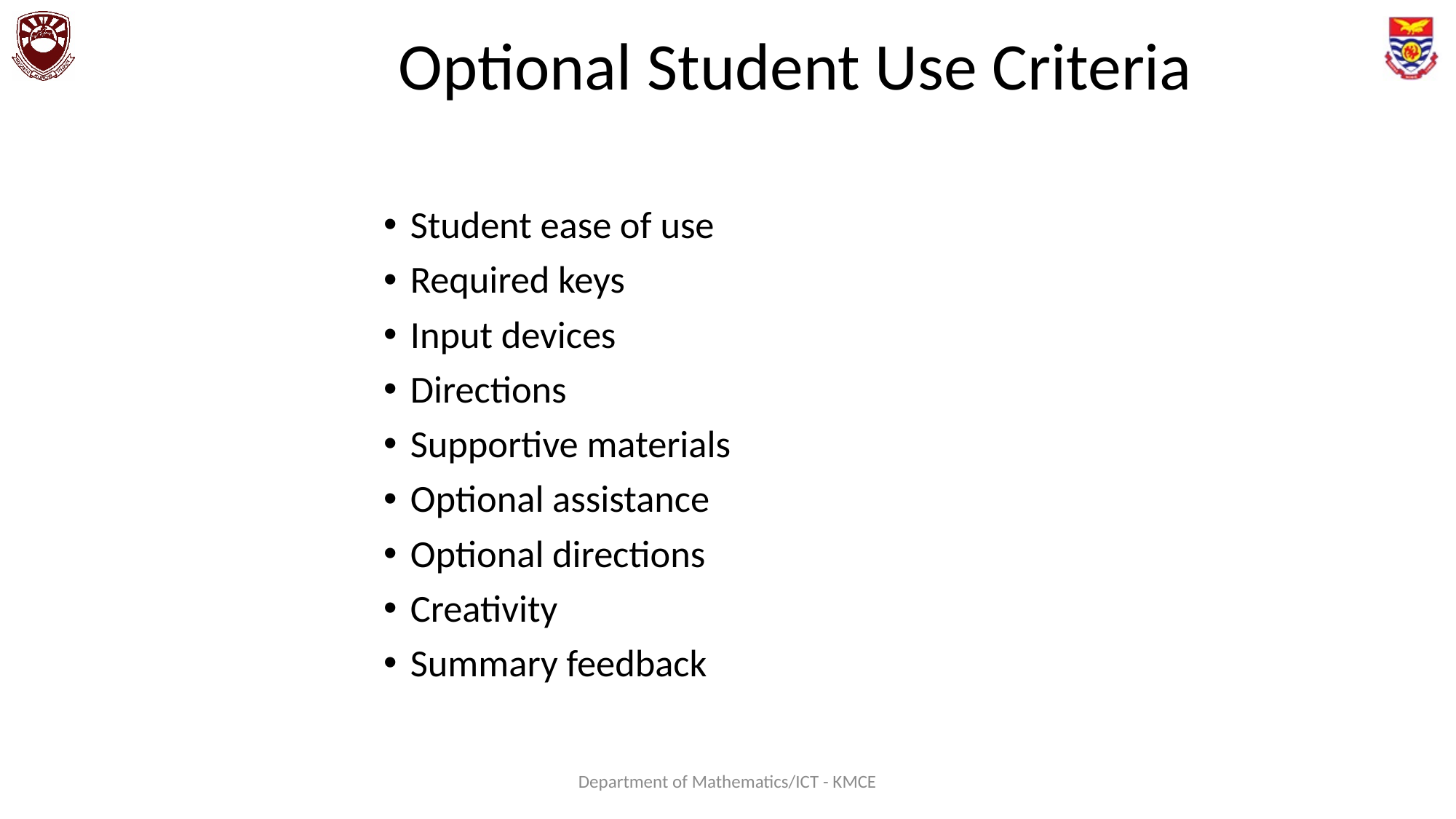

# Optional Student Use Criteria
Student ease of use
Required keys
Input devices
Directions
Supportive materials
Optional assistance
Optional directions
Creativity
Summary feedback
Department of Mathematics/ICT - KMCE
138